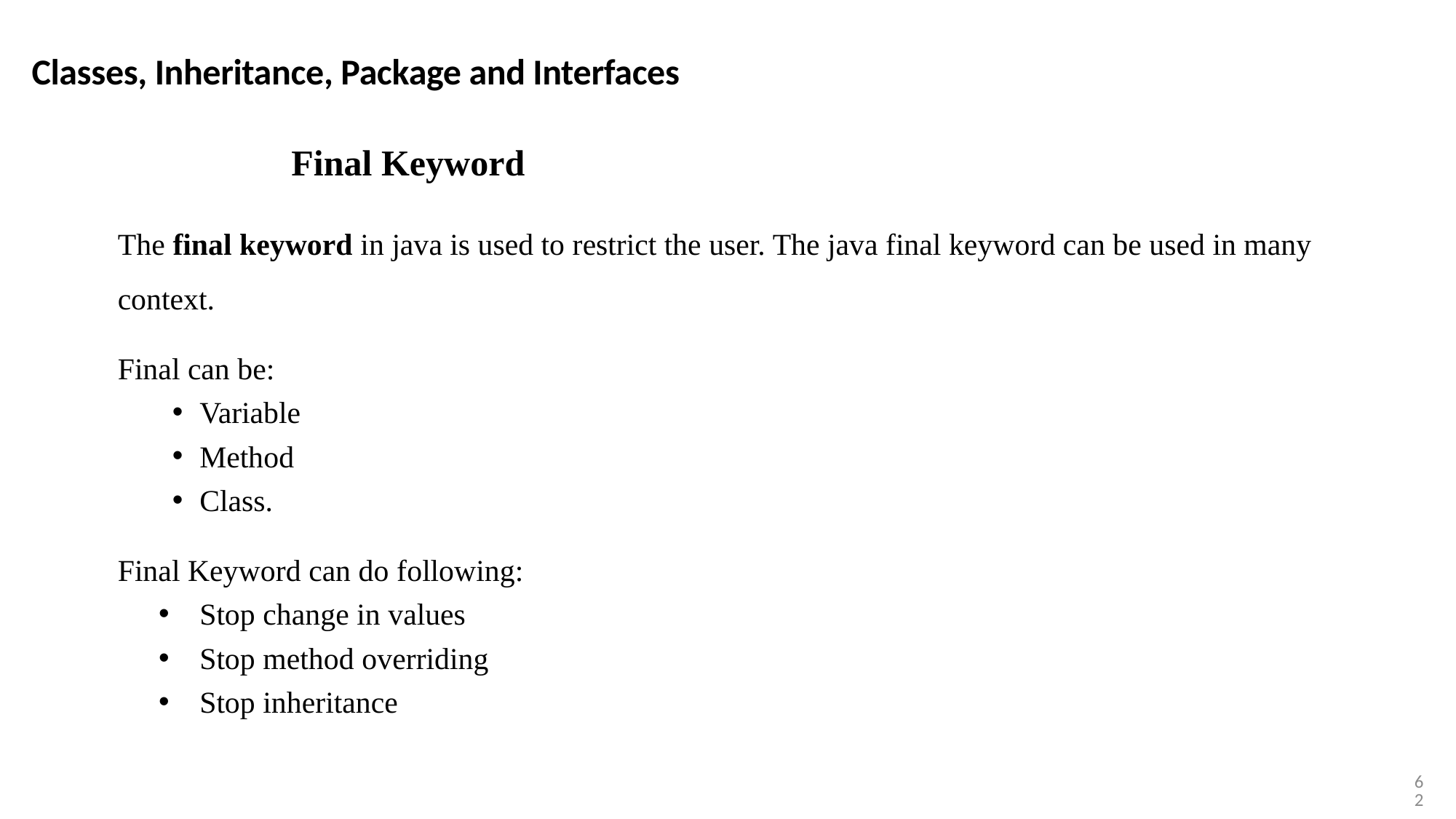

Classes, Inheritance, Package and Interfaces
Final Keyword
The final keyword in java is used to restrict the user. The java final keyword can be used in many context.
Final can be:
Variable
Method
Class.
Final Keyword can do following:
Stop change in values
Stop method overriding
Stop inheritance
62